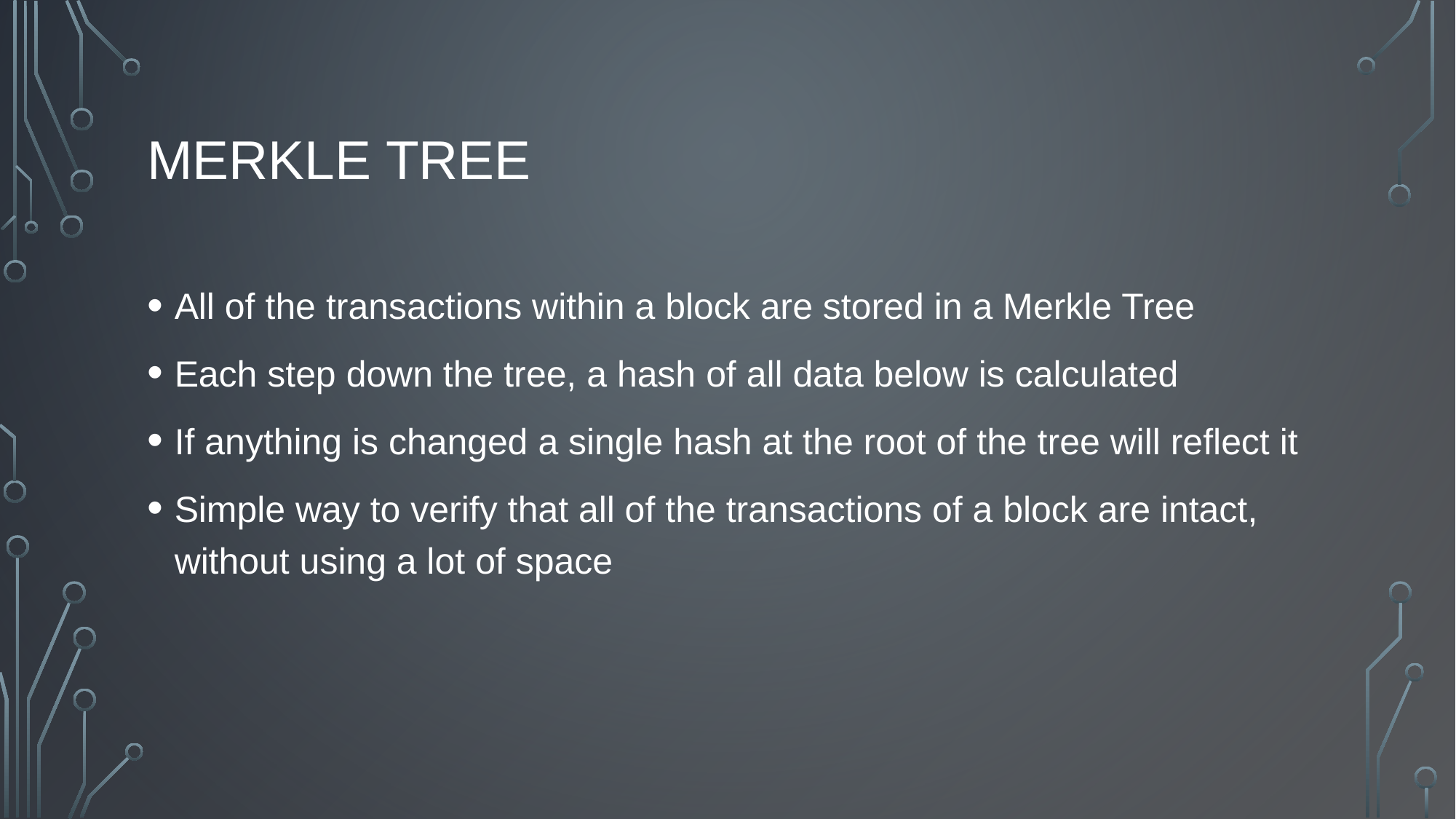

# Merkle Tree
All of the transactions within a block are stored in a Merkle Tree
Each step down the tree, a hash of all data below is calculated
If anything is changed a single hash at the root of the tree will reflect it
Simple way to verify that all of the transactions of a block are intact, without using a lot of space